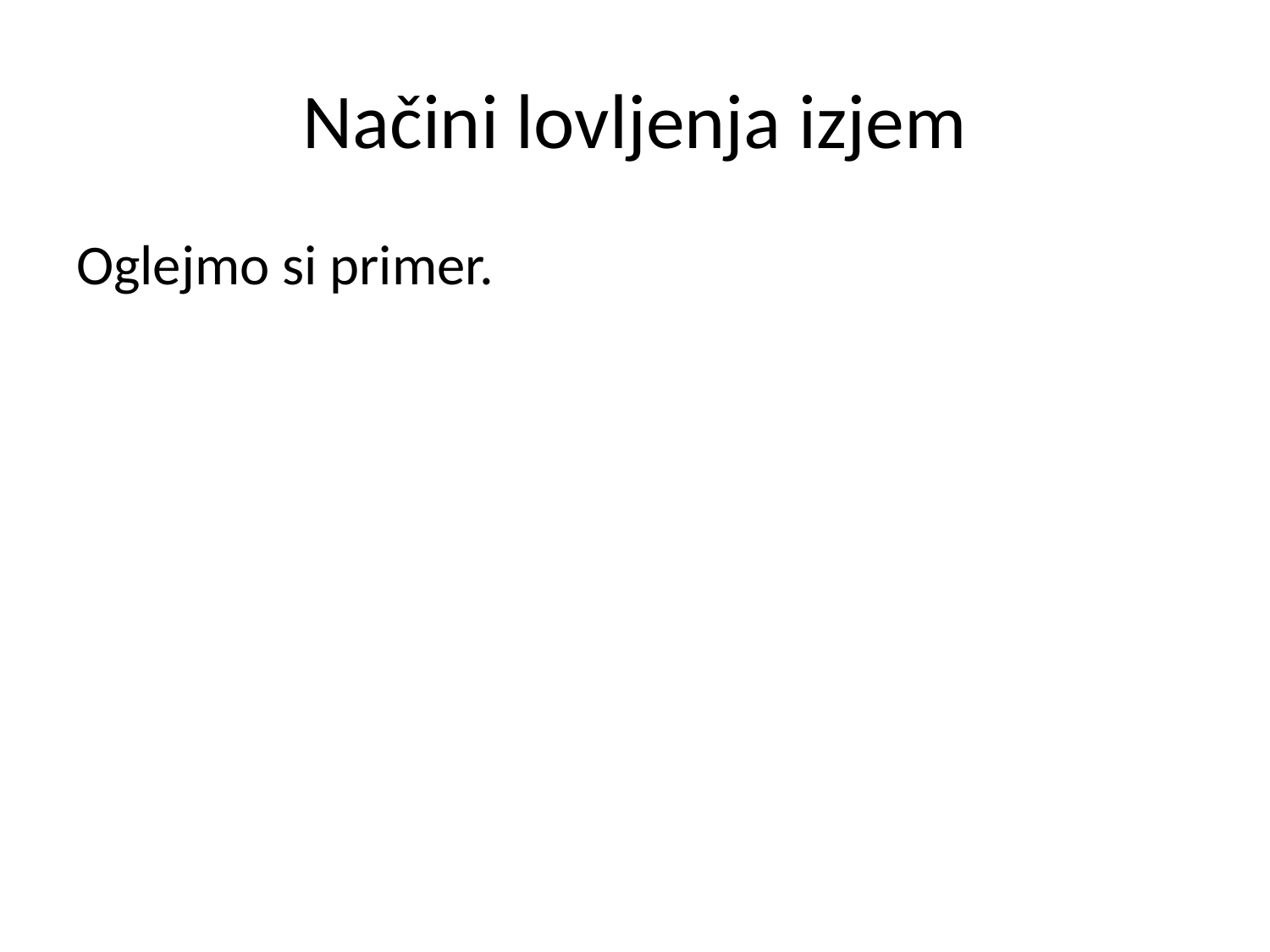

# Načini lovljenja izjem
Oglejmo si primer.